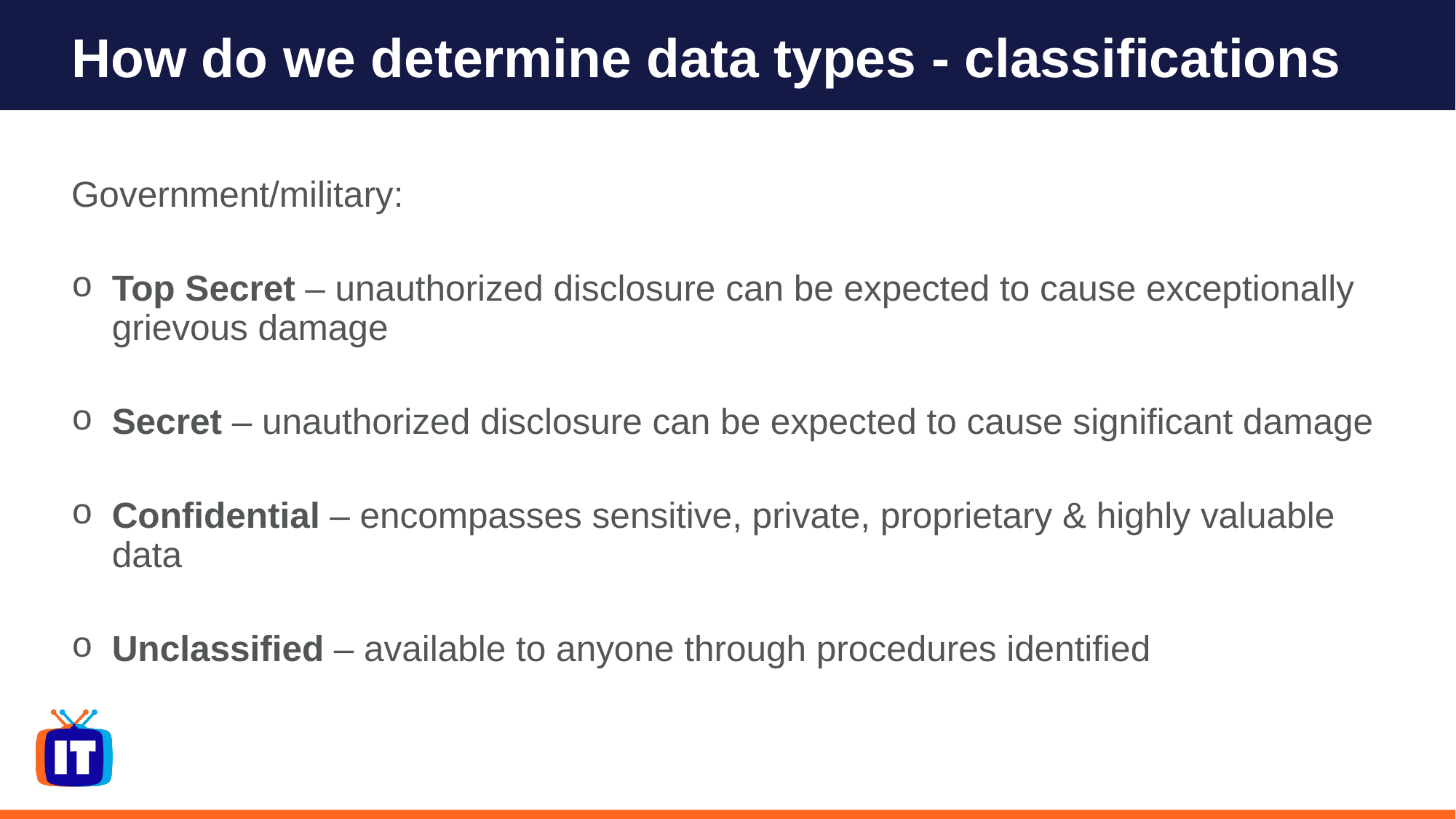

# How do we determine data types - classifications

Government/military:

Top Secret – unauthorized disclosure can be expected to cause exceptionally grievous damage

Secret – unauthorized disclosure can be expected to cause significant damage

Confidential – encompasses sensitive, private, proprietary & highly valuable data

Unclassified – available to anyone through procedures identified